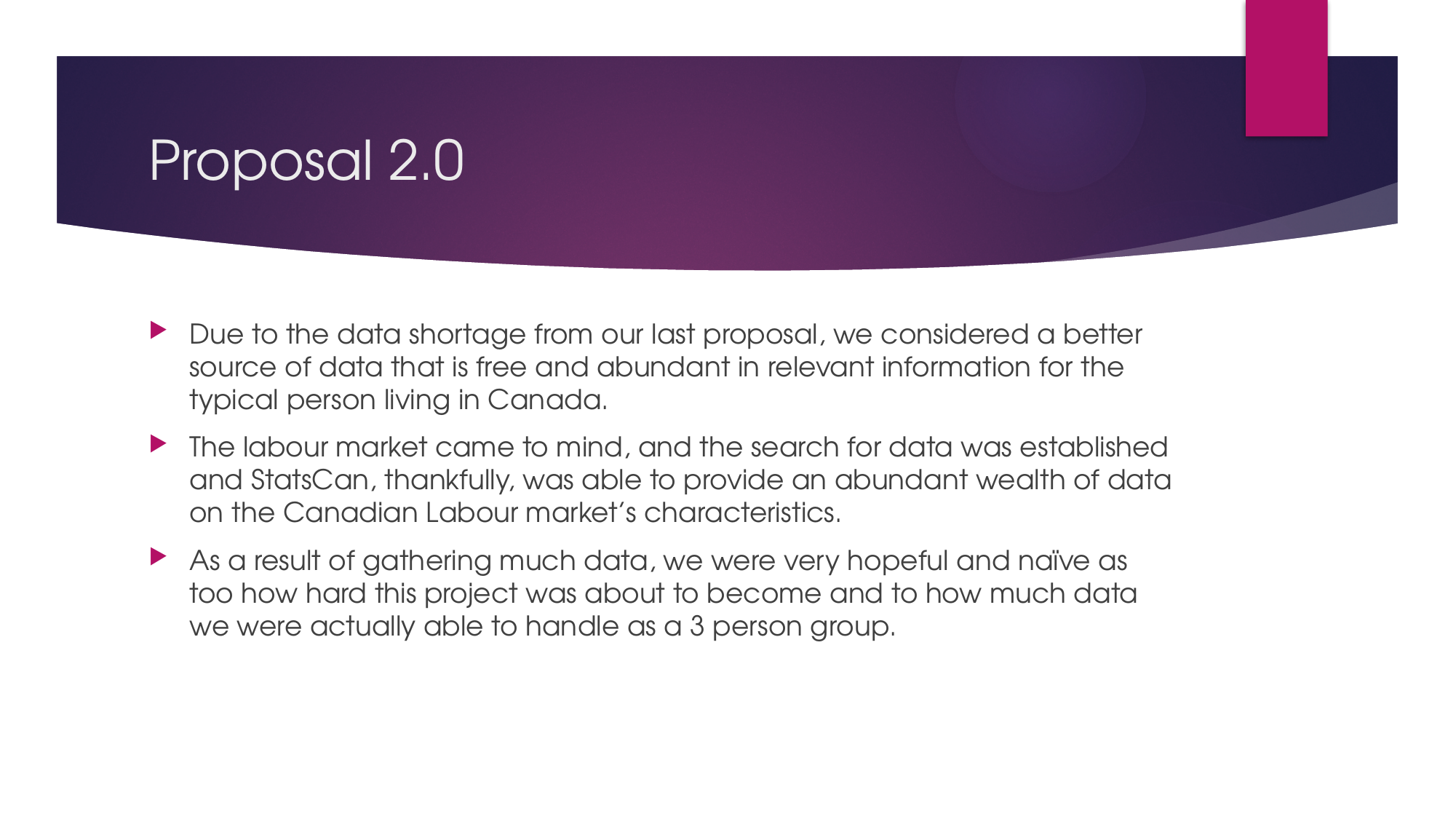

# Proposal 2.0
Due to the data shortage from our last proposal, we considered a better source of data that is free and abundant in relevant information for the typical person living in Canada.
The labour market came to mind, and the search for data was established and StatsCan, thankfully, was able to provide an abundant wealth of data on the Canadian Labour market’s characteristics.
As a result of gathering much data, we were very hopeful and naïve as too how hard this project was about to become and to how much data we were actually able to handle as a 3 person group.